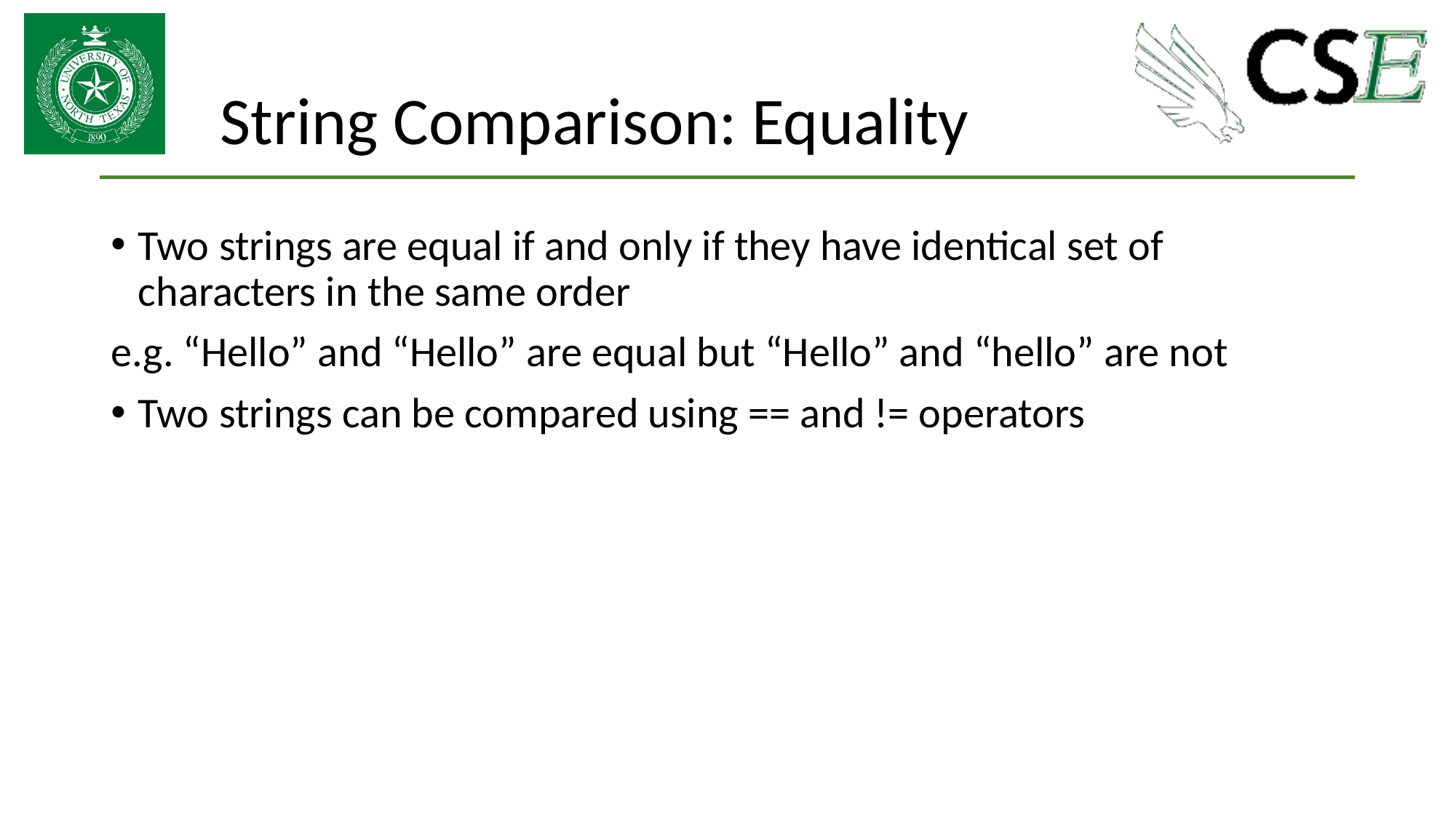

# String Comparison: Equality
Two strings are equal if and only if they have identical set of characters in the same order
e.g. “Hello” and “Hello” are equal but “Hello” and “hello” are not
Two strings can be compared using == and != operators